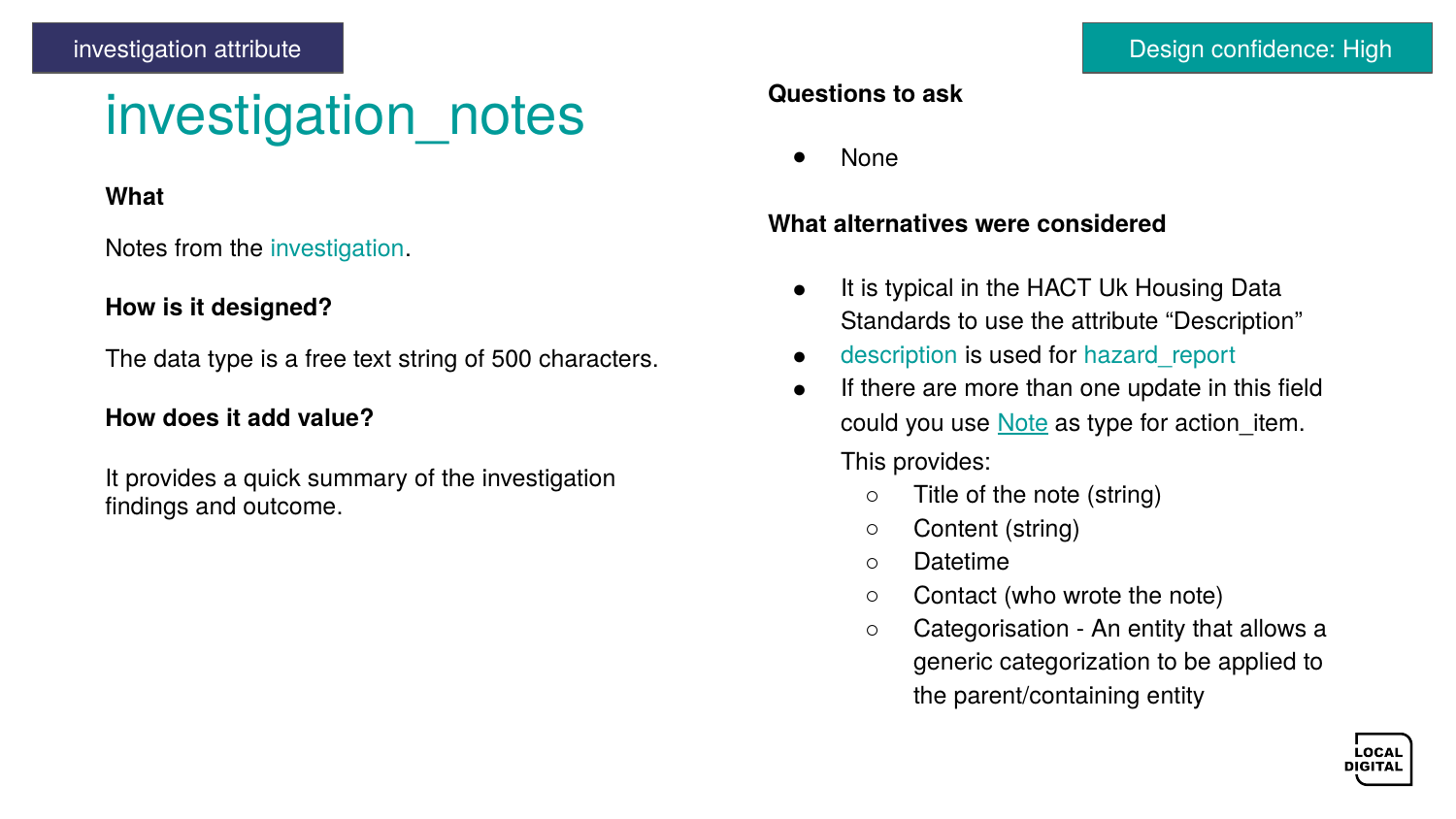

investigation attribute
 Design confidence: High
# investigation_notes

Questions to ask
None

What alternatives were considered
It is typical in the HACT Uk Housing Data Standards to use the attribute “Description”
description is used for hazard_report
If there are more than one update in this field could you use Note as type for action_item. This provides:
Title of the note (string)
Content (string)
Datetime
Contact (who wrote the note)
Categorisation - An entity that allows a generic categorization to be applied to the parent/containing entity

What
Notes from the investigation.
How is it designed?
The data type is a free text string of 500 characters.
How does it add value?
It provides a quick summary of the investigation findings and outcome.